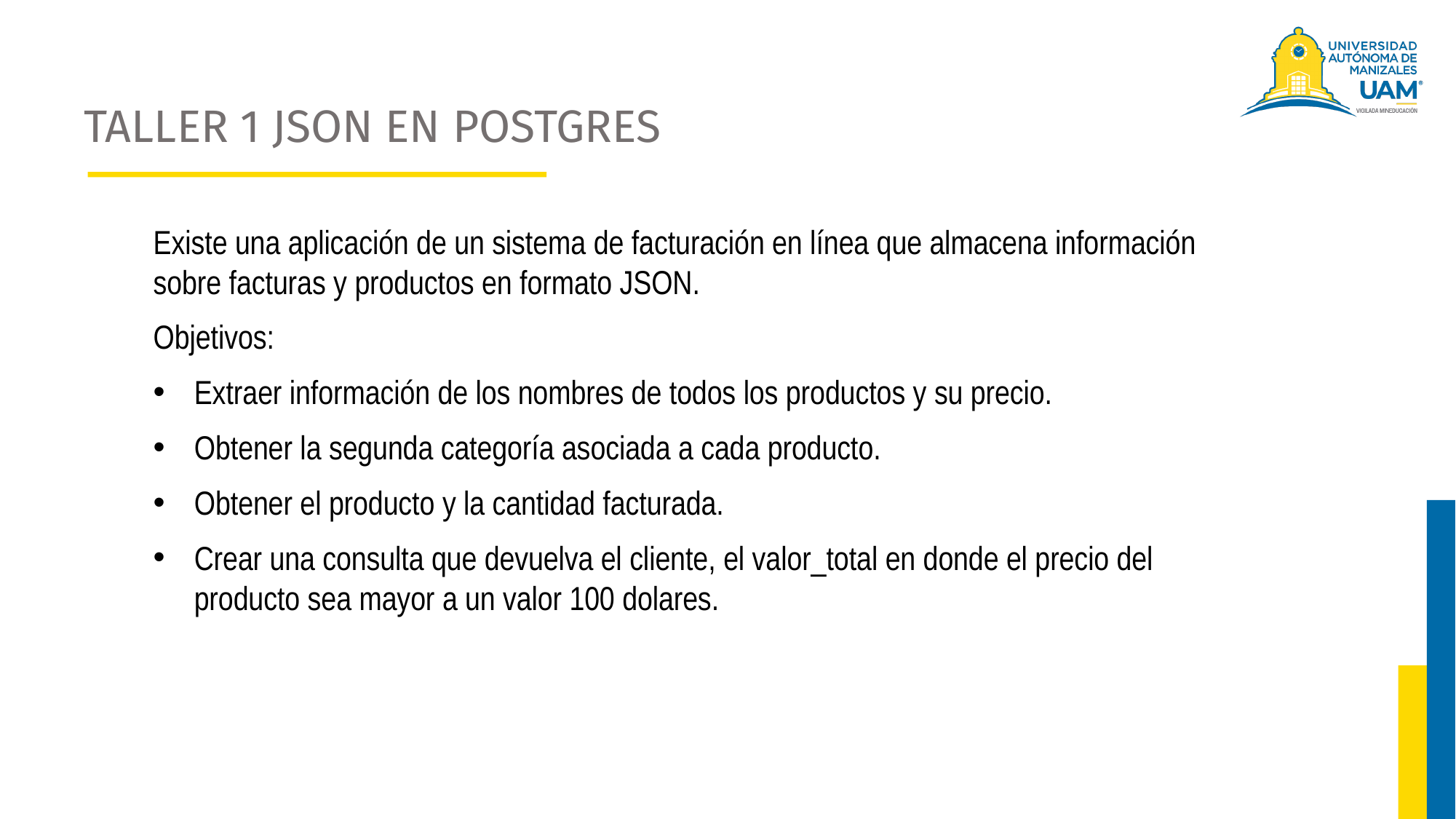

# TALLER 1 JSON EN POSTGRES

Existe una aplicación de un sistema de facturación en línea que almacena información sobre facturas y productos en formato JSON.
Objetivos:
Extraer información de los nombres de todos los productos y su precio.
Obtener la segunda categoría asociada a cada producto.
Obtener el producto y la cantidad facturada.
Crear una consulta que devuelva el cliente, el valor_total en donde el precio del producto sea mayor a un valor 100 dolares.